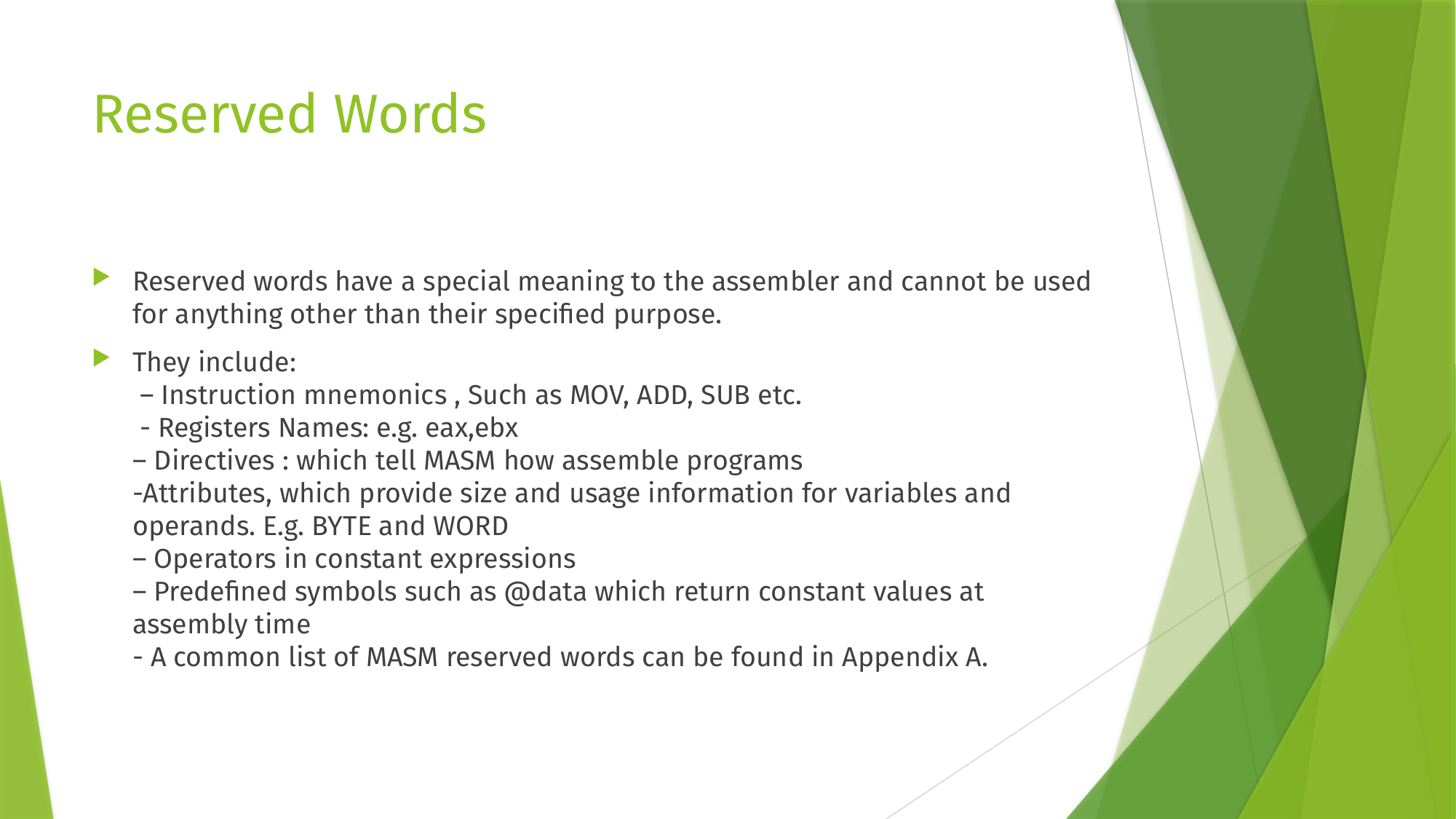

# Reserved Words
Reserved words have a special meaning to the assembler and cannot be used for anything other than their specified purpose.
They include:
 – Instruction mnemonics , Such as MOV, ADD, SUB etc.
 - Registers Names: e.g. eax,ebx
– Directives : which tell MASM how assemble programs
-Attributes, which provide size and usage information for variables and operands. E.g. BYTE and WORD
– Operators in constant expressions
– Predefined symbols such as @data which return constant values at assembly time
- A common list of MASM reserved words can be found in Appendix A.